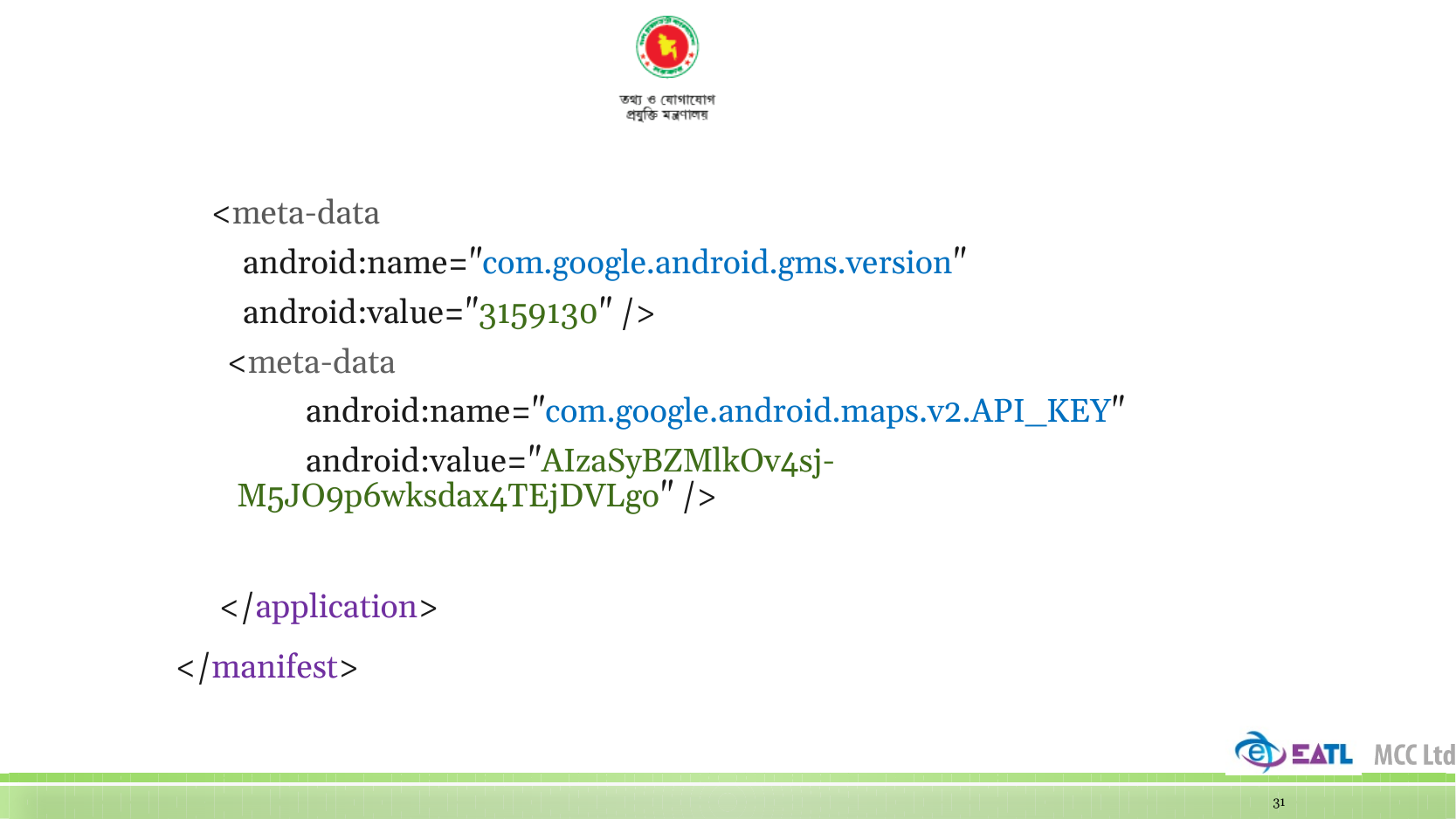

<meta-data
    android:name="com.google.android.gms.version"
    android:value="3159130" />
  <meta-data
            android:name="com.google.android.maps.v2.API_KEY"
            android:value="AIzaSyBZMlkOv4sj-M5JO9p6wksdax4TEjDVLgo" />

 </application>
</manifest>

31